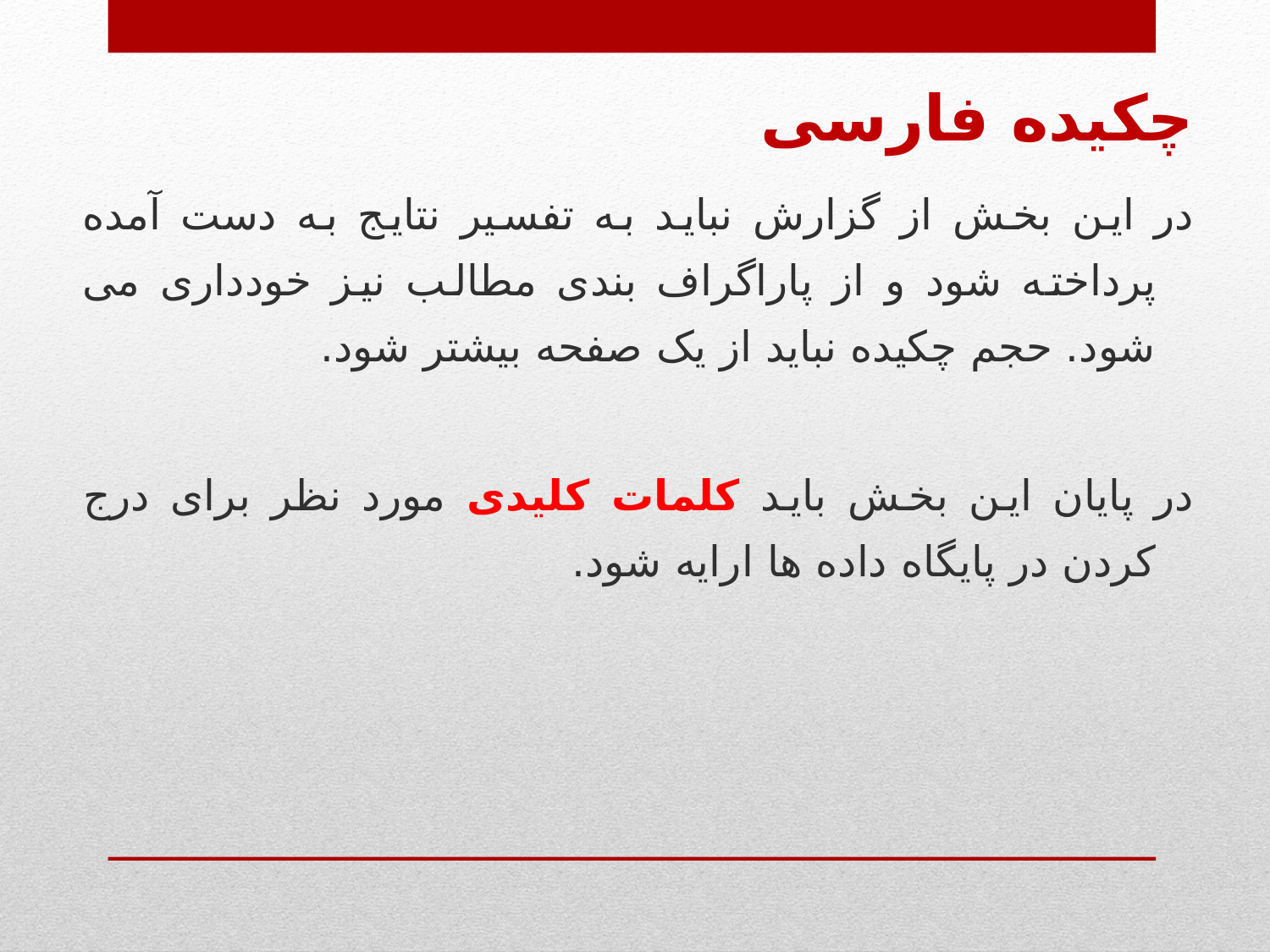

چکیده فارسی
در این بخش از گزارش نباید به تفسیر نتایج به دست آمده پرداخته شود و از پاراگراف بندی مطالب نیز خودداری می شود. حجم چکیده نباید از یک صفحه بیشتر شود.

در پایان این بخش باید کلمات کلیدی مورد نظر برای درج کردن در پایگاه داده ها ارایه شود.